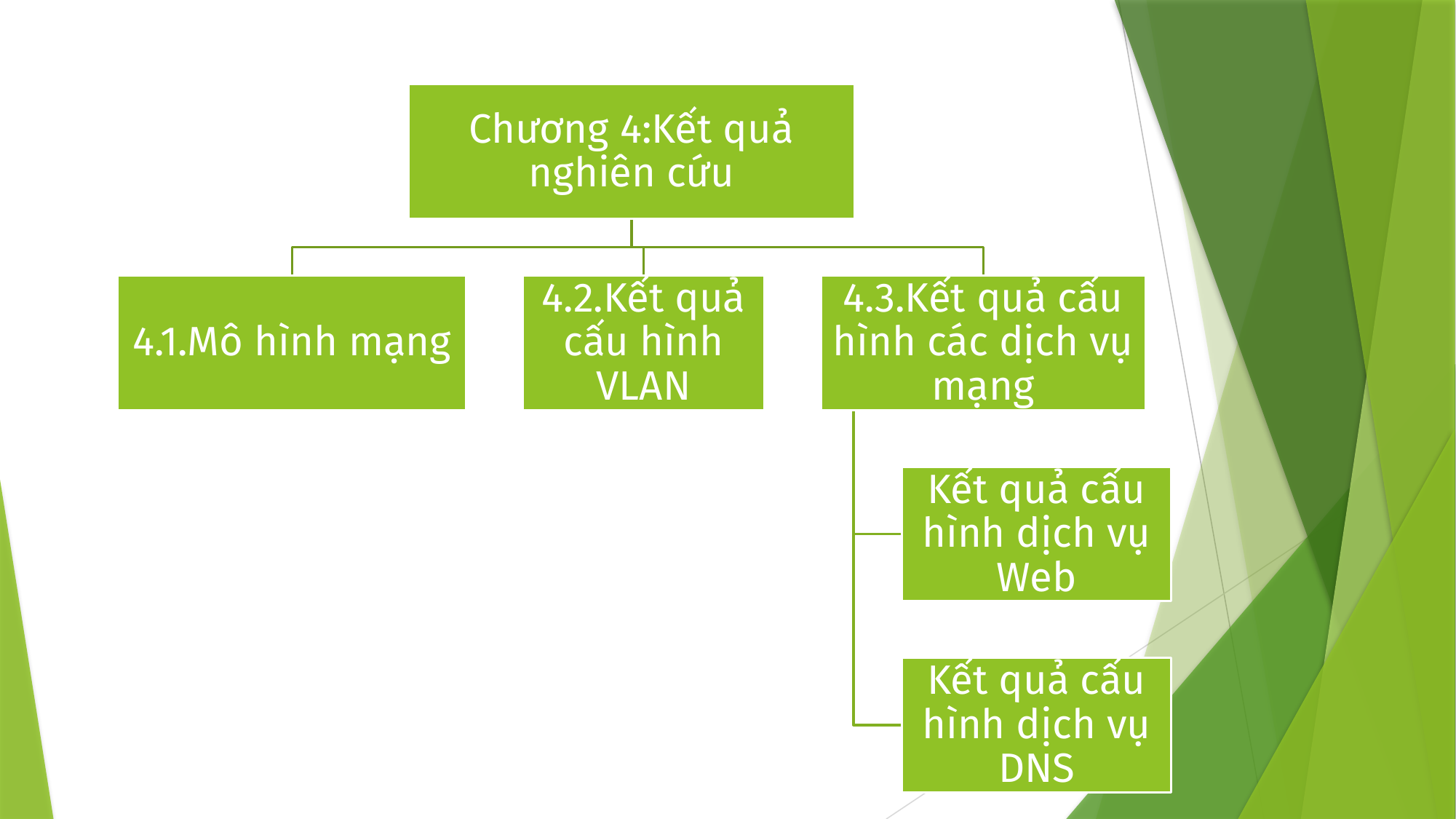

Chương 4:Kết quả nghiên cứu
4.1.Mô hình mạng
4.2.Kết quả cấu hình VLAN
4.3.Kết quả cấu hình các dịch vụ mạng
Kết quả cấu hình dịch vụ Web
Kết quả cấu hình dịch vụ DNS